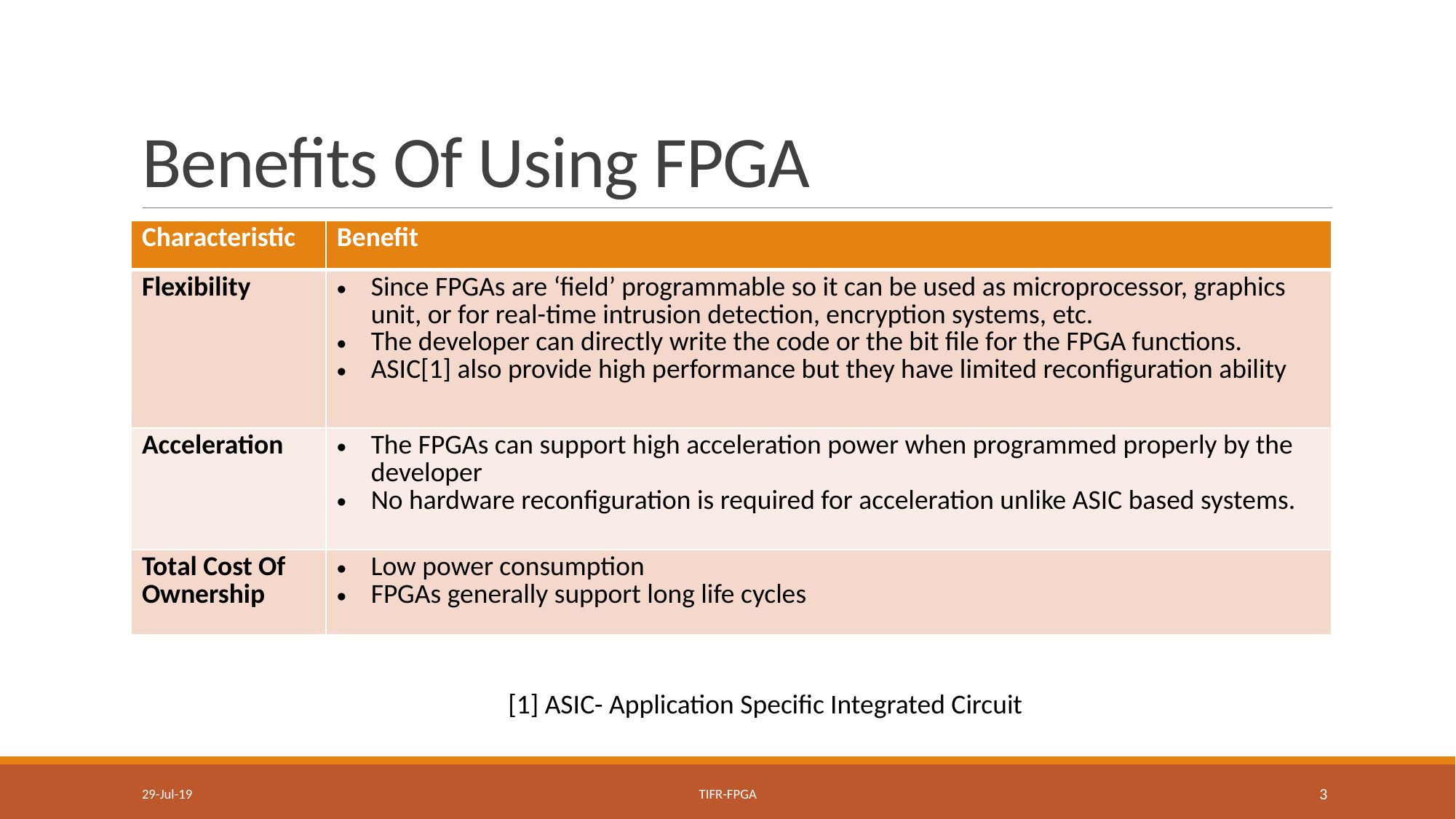

# Benefits Of Using FPGA
| Characteristic | Benefit |
| --- | --- |
| Flexibility | Since FPGAs are ‘field’ programmable so it can be used as microprocessor, graphics unit, or for real-time intrusion detection, encryption systems, etc. The developer can directly write the code or the bit file for the FPGA functions. ASIC[1] also provide high performance but they have limited reconfiguration ability |
| Acceleration | The FPGAs can support high acceleration power when programmed properly by the developer No hardware reconfiguration is required for acceleration unlike ASIC based systems. |
| Total Cost Of Ownership | Low power consumption FPGAs generally support long life cycles |
[1] ASIC- Application Specific Integrated Circuit
29-Jul-19
TIFR-FPGA
3